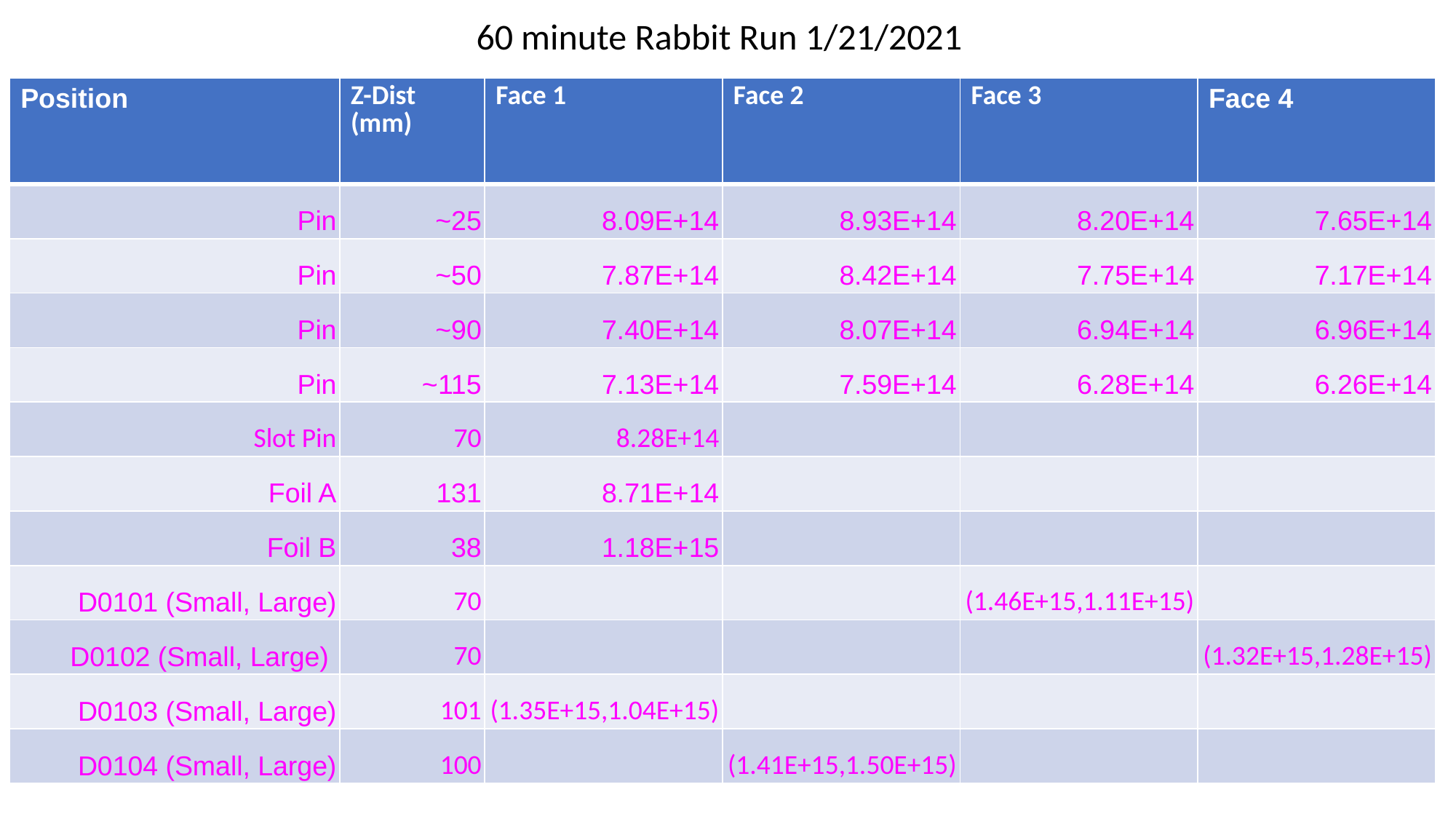

60 minute Rabbit Run 1/21/2021
| Position | Z-Dist (mm) | Face 1 | Face 2 | Face 3 | Face 4 |
| --- | --- | --- | --- | --- | --- |
| Pin | ~25 | 8.09E+14 | 8.93E+14 | 8.20E+14 | 7.65E+14 |
| Pin | ~50 | 7.87E+14 | 8.42E+14 | 7.75E+14 | 7.17E+14 |
| Pin | ~90 | 7.40E+14 | 8.07E+14 | 6.94E+14 | 6.96E+14 |
| Pin | ~115 | 7.13E+14 | 7.59E+14 | 6.28E+14 | 6.26E+14 |
| Slot Pin | 70 | 8.28E+14 |  |  |  |
| Foil A | 131 | 8.71E+14 |  |  |  |
| Foil B | 38 | 1.18E+15 |  |  |  |
| D0101 (Small, Large) | 70 |  |  | (1.46E+15,1.11E+15) |  |
| D0102 (Small, Large) | 70 |  |  |  | (1.32E+15,1.28E+15) |
| D0103 (Small, Large) | 101 | (1.35E+15,1.04E+15) |  |  |  |
| D0104 (Small, Large) | 100 |  | (1.41E+15,1.50E+15) |  |  |